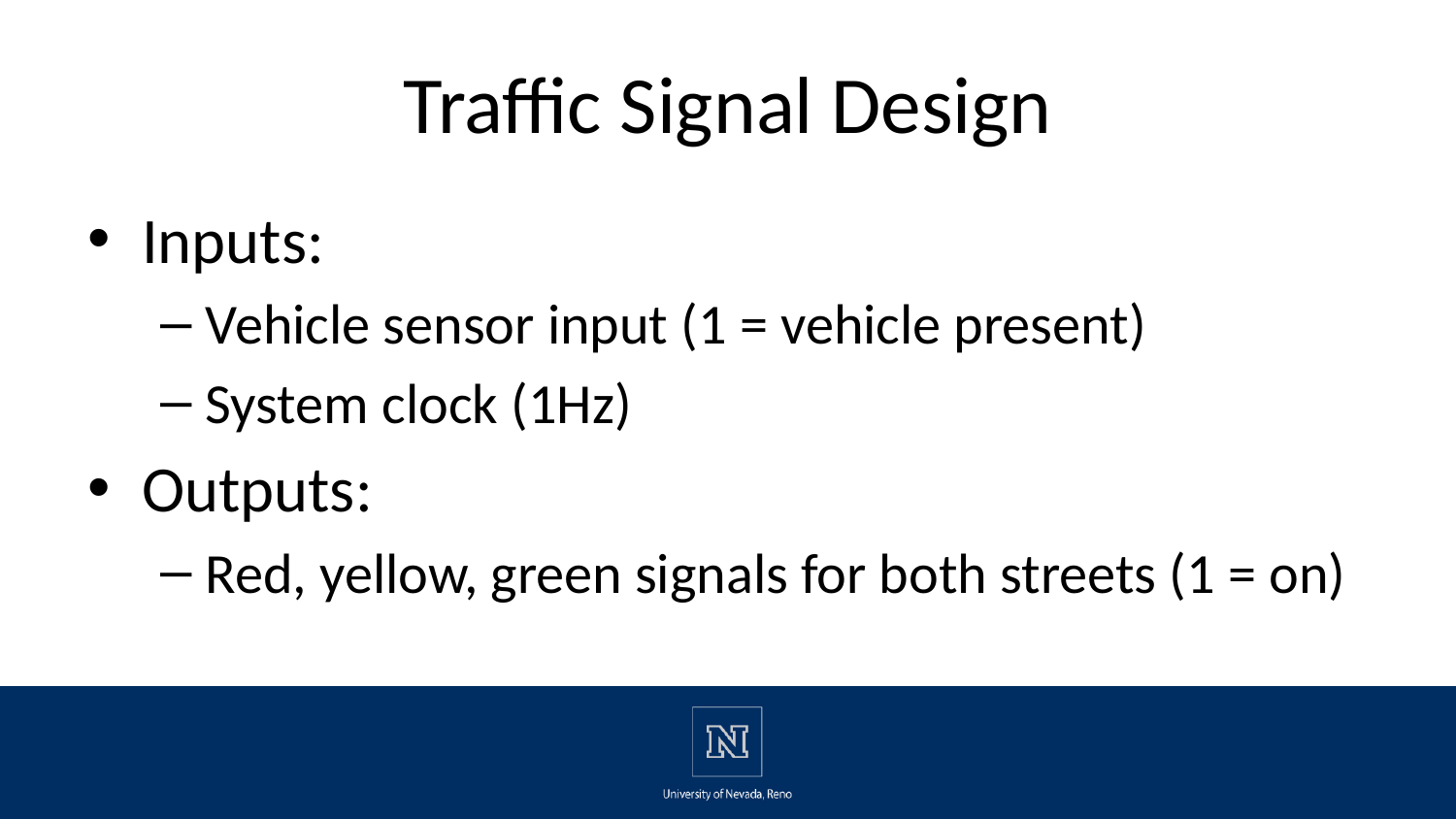

# Traffic Signal Design
Inputs:
Vehicle sensor input (1 = vehicle present)
System clock (1Hz)
Outputs:
Red, yellow, green signals for both streets (1 = on)